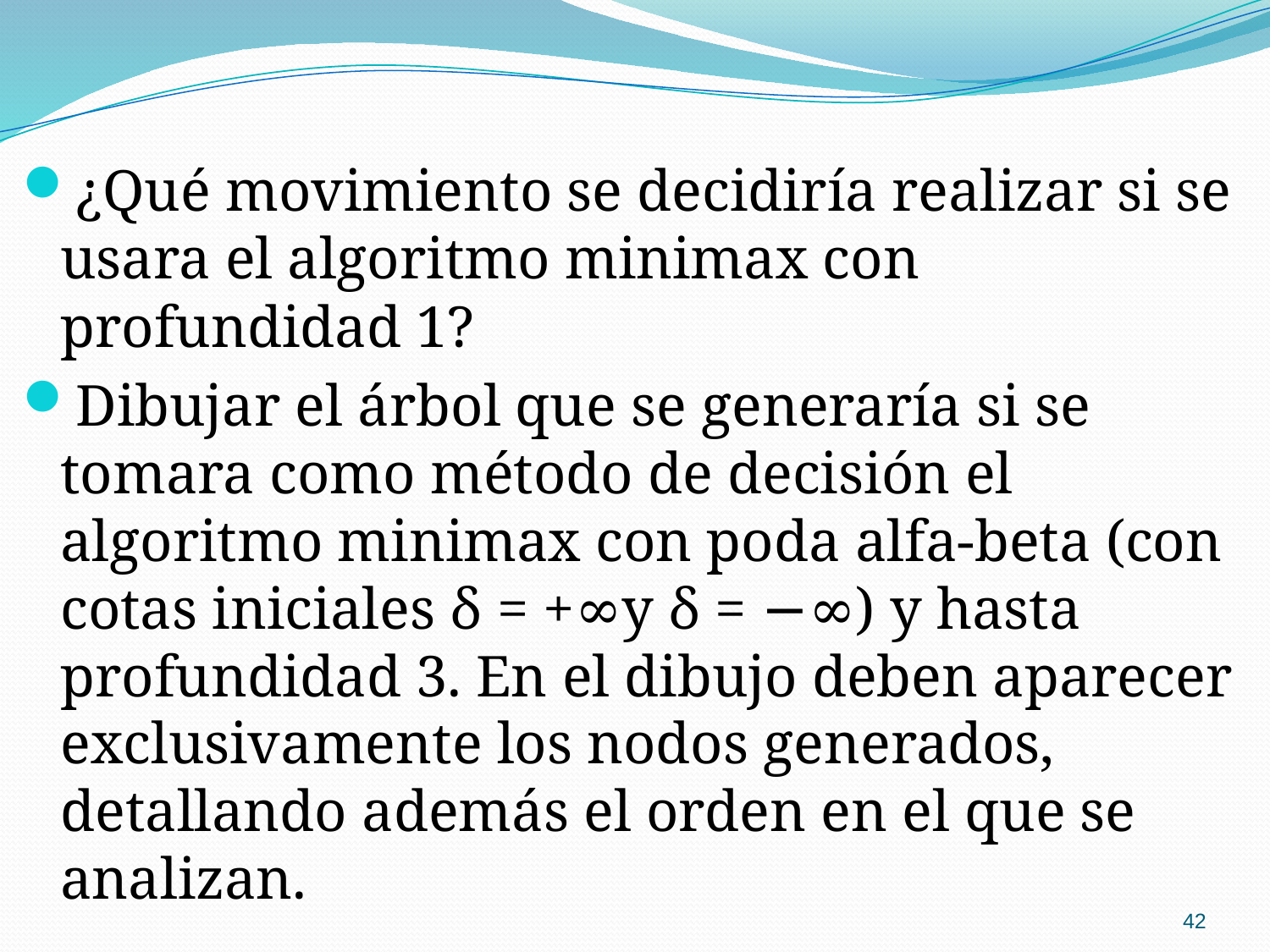

¿Qué movimiento se decidiría realizar si se usara el algoritmo minimax con profundidad 1?
Dibujar el árbol que se generaría si se tomara como método de decisión el algoritmo minimax con poda alfa-beta (con cotas iniciales δ = +∞y δ = −∞) y hasta profundidad 3. En el dibujo deben aparecer exclusivamente los nodos generados, detallando además el orden en el que se analizan.
42